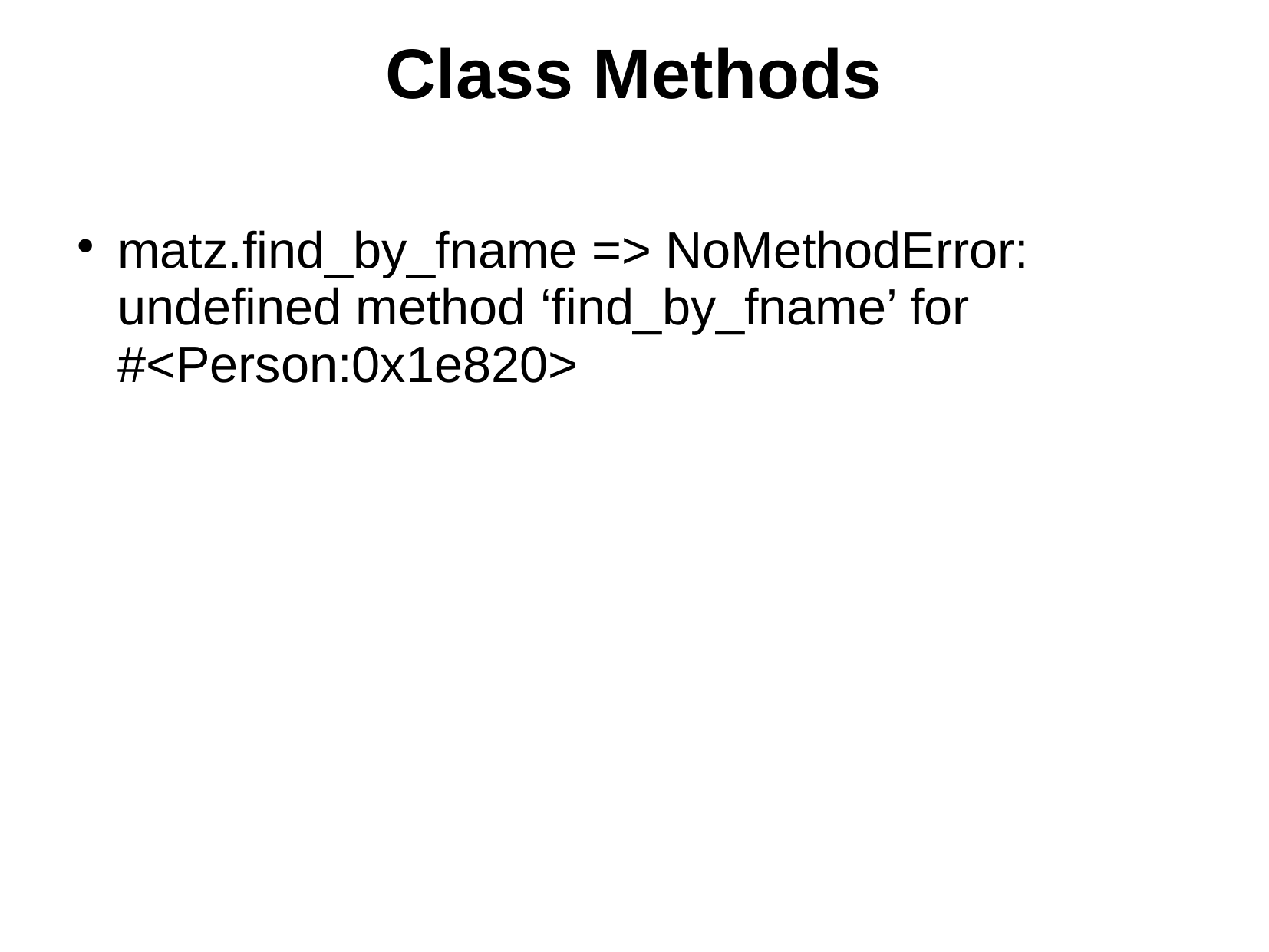

# Class Methods
matz.find_by_fname => NoMethodError: undefined method ‘find_by_fname’ for #<Person:0x1e820>